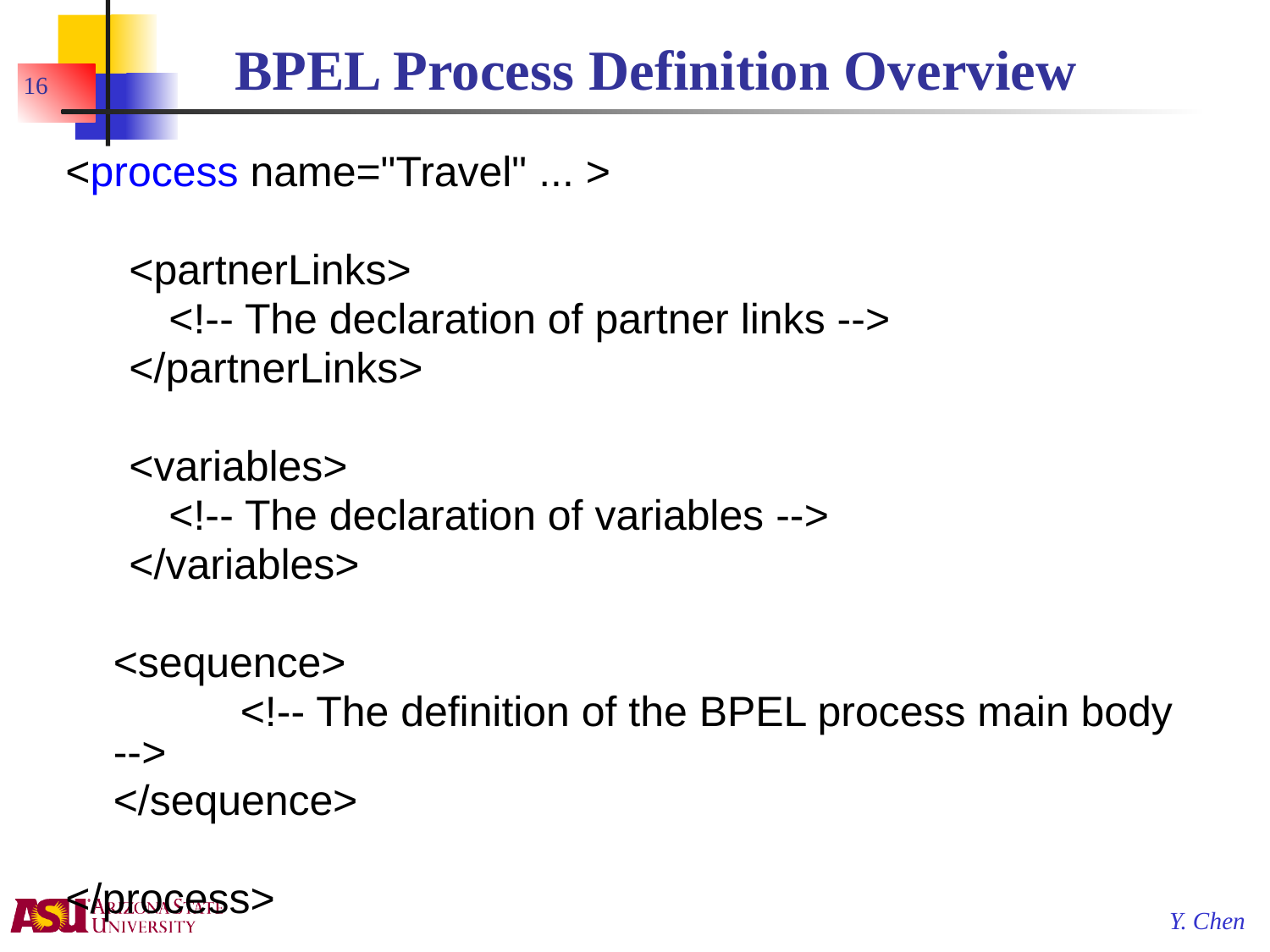

# BPEL Process Definition Overview
16
<process name="Travel" ... >

<partnerLinks>
	<!-- The declaration of partner links -->
</partnerLinks>

<variables>
	<!-- The declaration of variables -->
</variables>

	<sequence>
		<!-- The definition of the BPEL process main body -->
	</sequence>

</process>